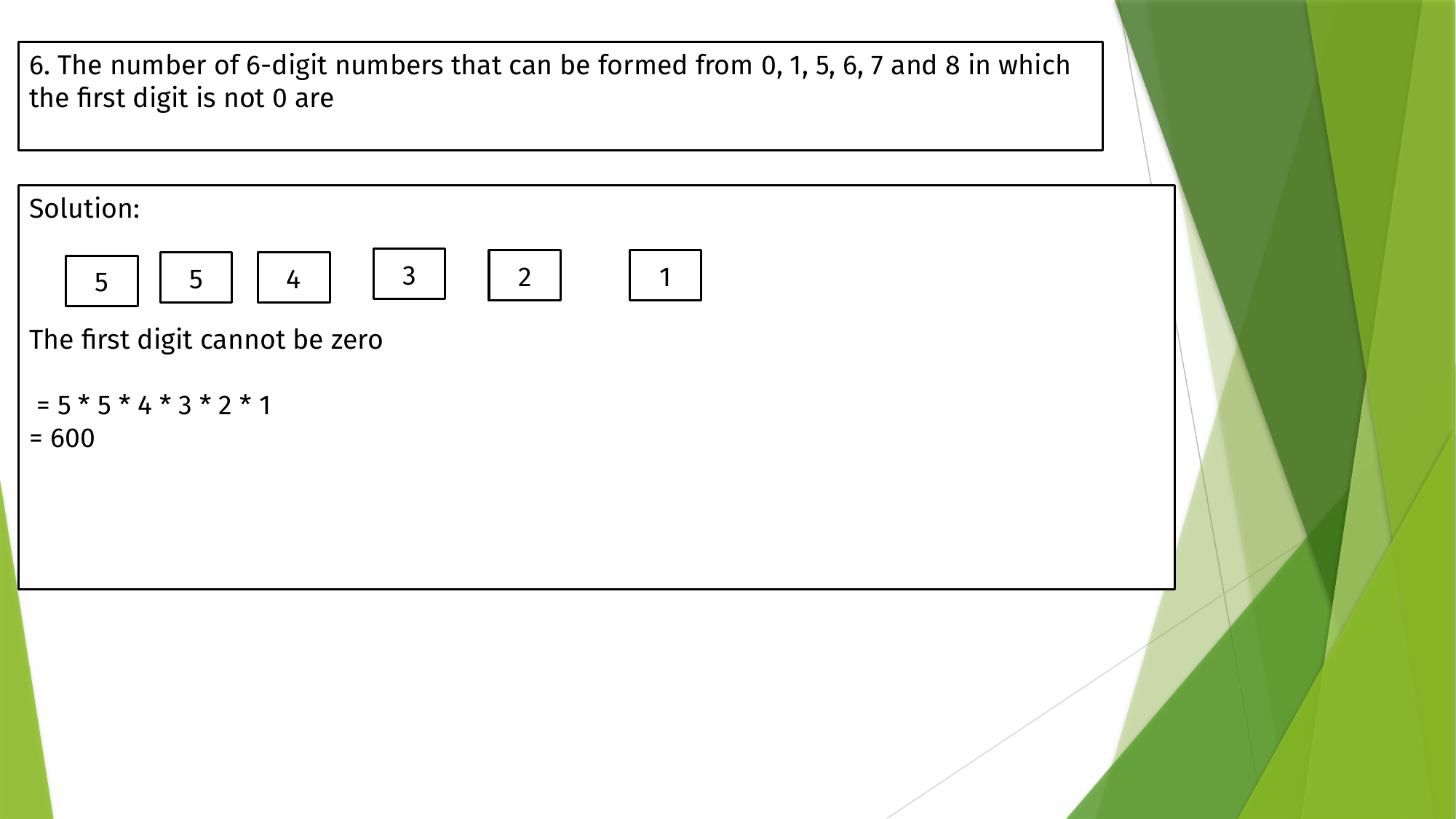

6. The number of 6-digit numbers that can be formed from 0, 1, 5, 6, 7 and 8 in which the first digit is not 0 are

Solution:

The first digit cannot be zero

 = 5 * 5 * 4 * 3 * 2 * 1
= 600

3
2
1
5
4
5